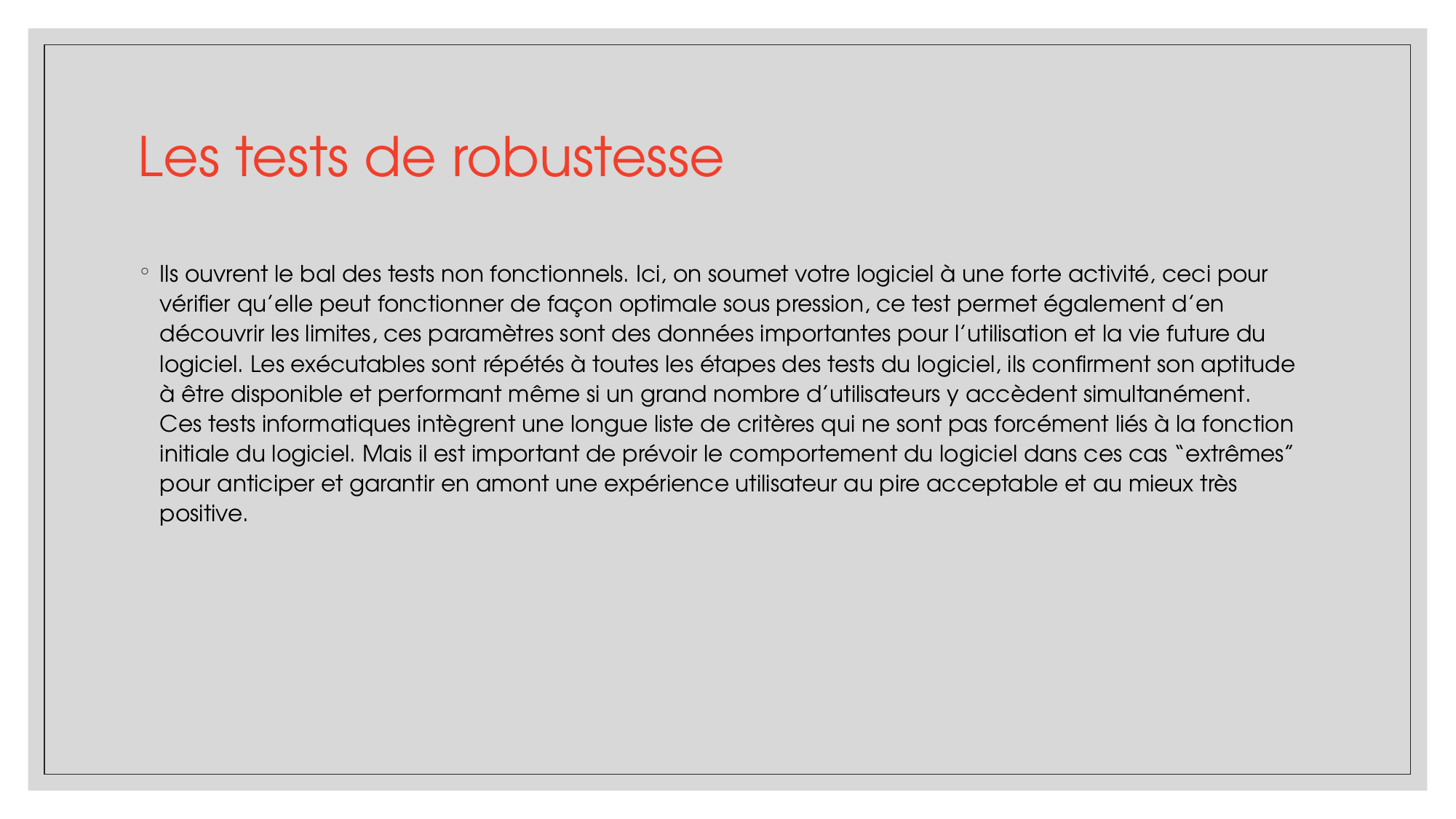

# Les tests de robustesse
Ils ouvrent le bal des tests non fonctionnels. Ici, on soumet votre logiciel à une forte activité, ceci pour vérifier qu’elle peut fonctionner de façon optimale sous pression, ce test permet également d’en découvrir les limites, ces paramètres sont des données importantes pour l’utilisation et la vie future du logiciel. Les exécutables sont répétés à toutes les étapes des tests du logiciel, ils confirment son aptitude à être disponible et performant même si un grand nombre d’utilisateurs y accèdent simultanément.
Ces tests informatiques intègrent une longue liste de critères qui ne sont pas forcément liés à la fonction initiale du logiciel. Mais il est important de prévoir le comportement du logiciel dans ces cas “extrêmes” pour anticiper et garantir en amont une expérience utilisateur au pire acceptable et au mieux très positive.